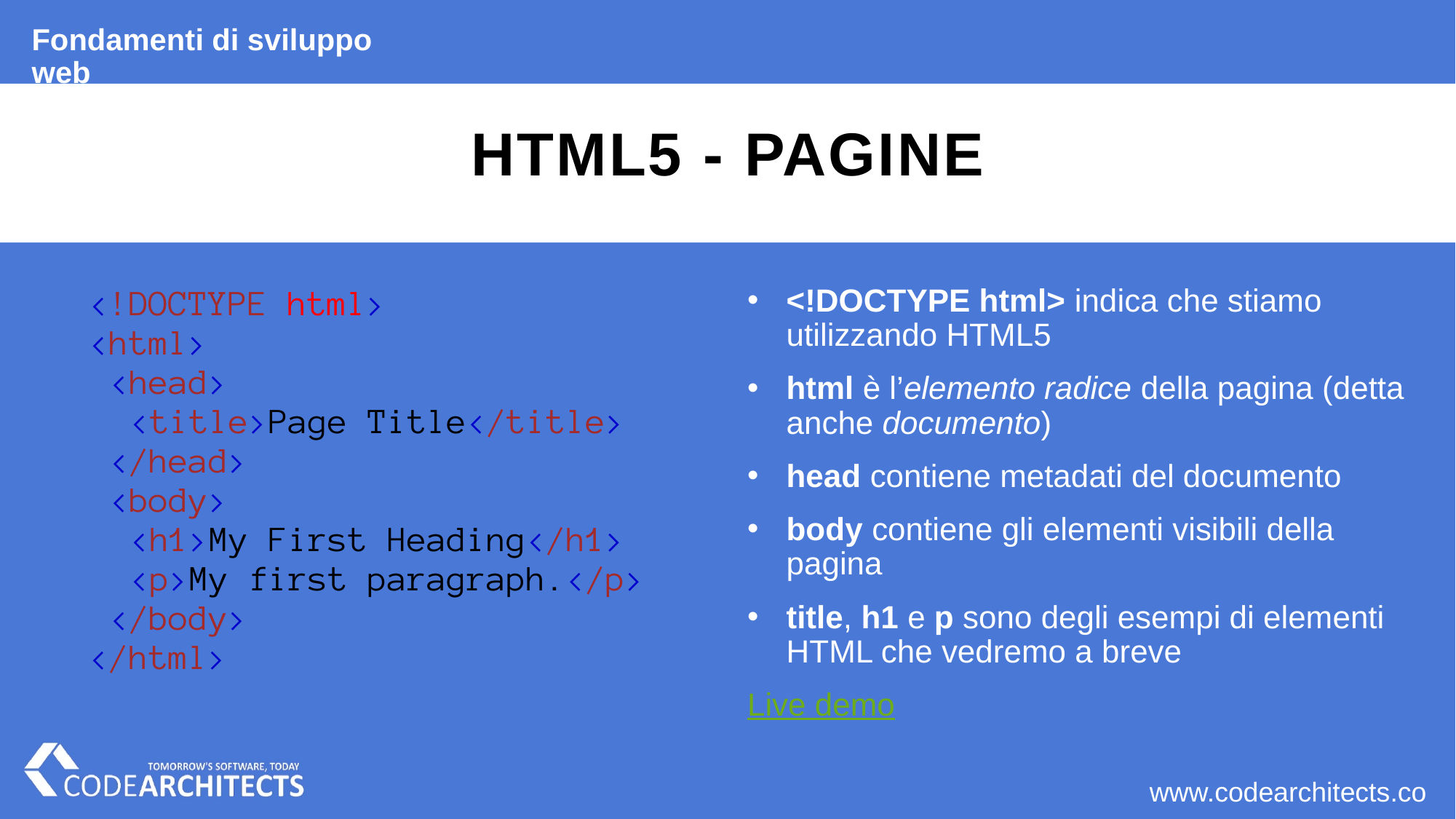

Fondamenti di sviluppo web

# HTML5 - PAGINE
<!DOCTYPE html>
<html>
  <head>
    <title>Page Title</title>
  </head>
  <body>
    <h1>My First Heading</h1>
    <p>My first paragraph.</p>
  </body>
</html>
<!DOCTYPE html> indica che stiamo utilizzando HTML5
html è l’elemento radice della pagina (detta anche documento)
head contiene metadati del documento
body contiene gli elementi visibili della pagina
title, h1 e p sono degli esempi di elementi HTML che vedremo a breve
Live demo